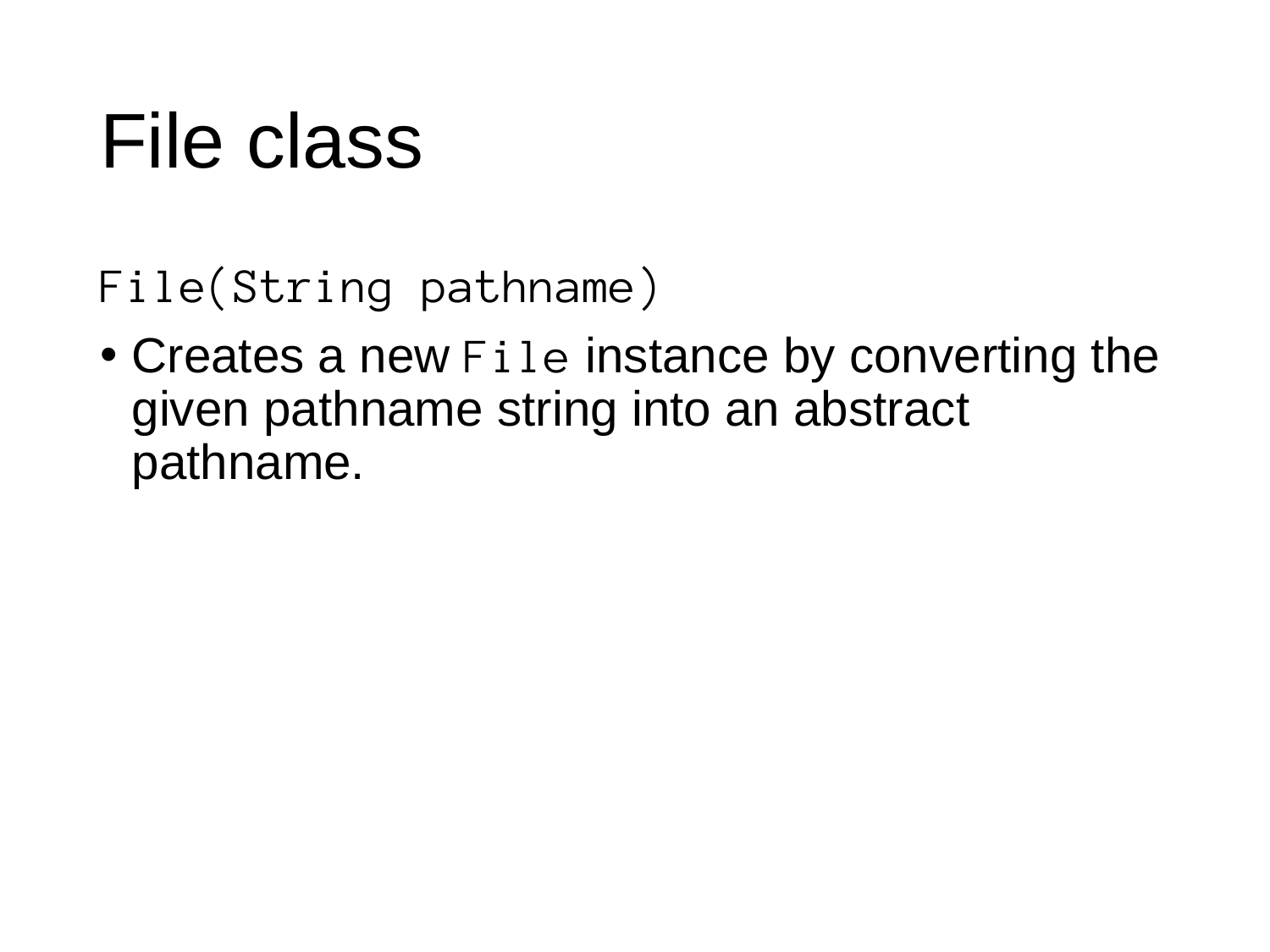

# File class
File(String pathname)
Creates a new File instance by converting the given pathname string into an abstract pathname.